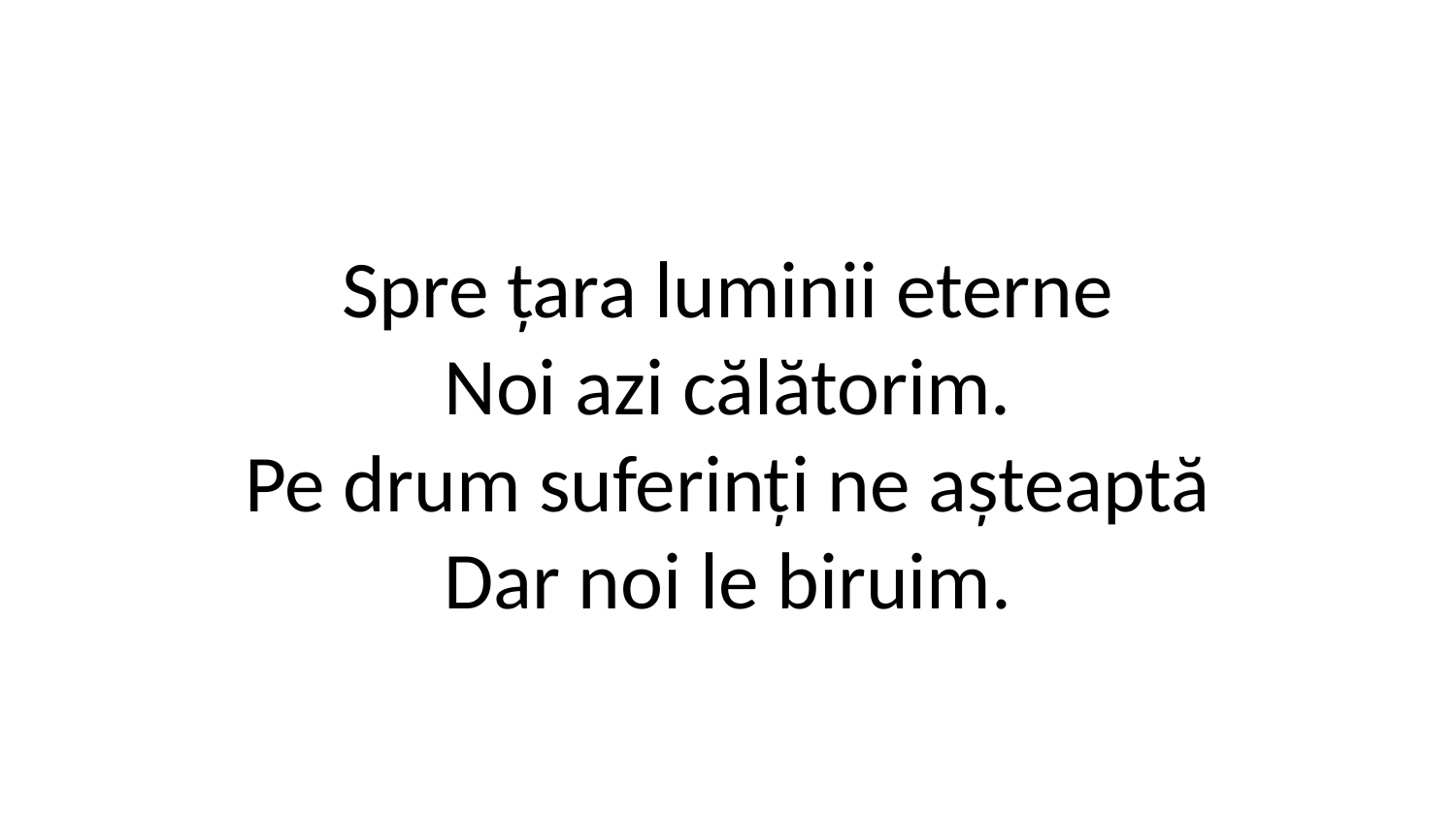

Spre țara luminii eterne
Noi azi călătorim.
Pe drum suferinți ne așteaptă
Dar noi le biruim.